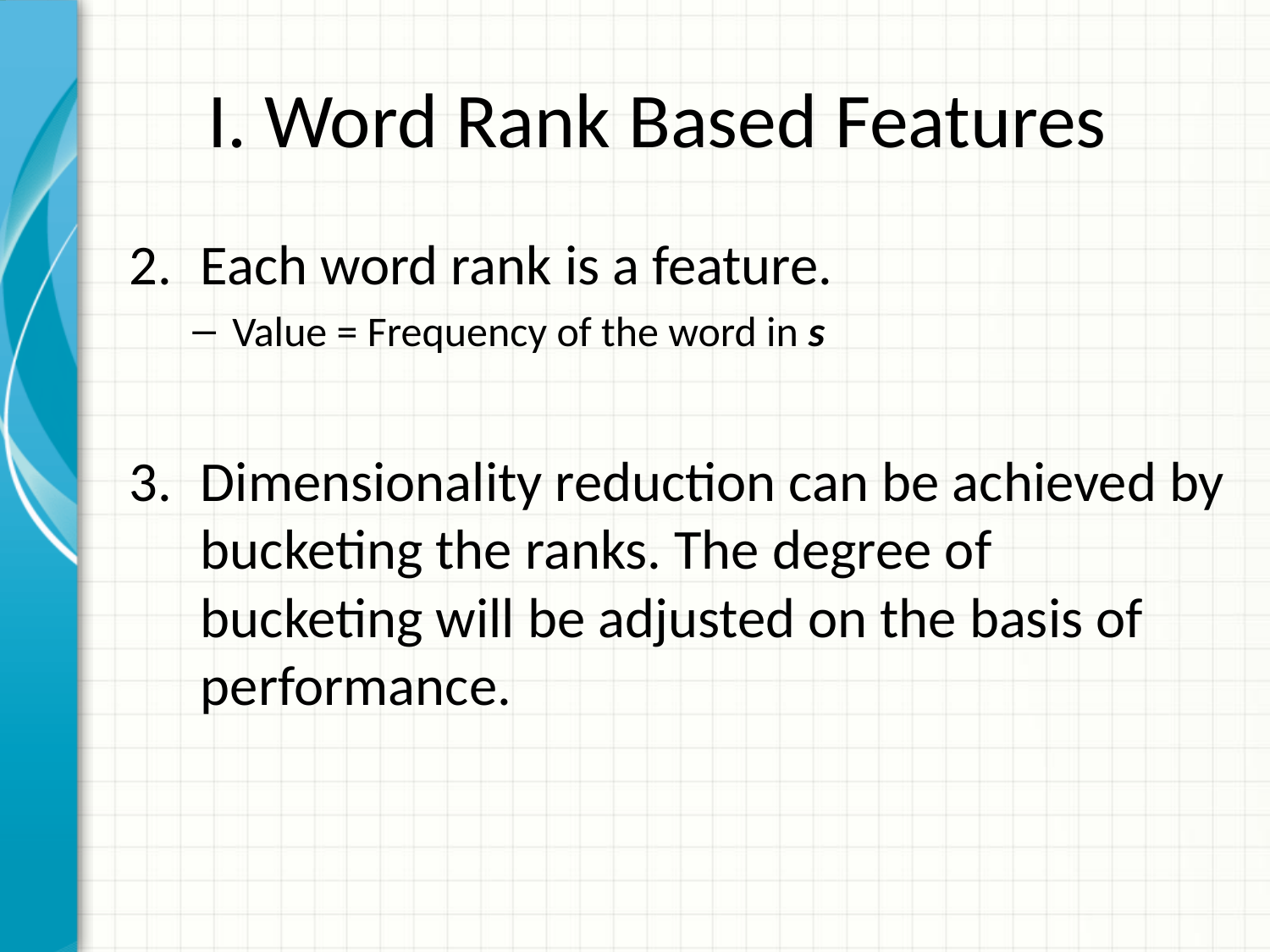

# I. Word Rank Based Features
Each word rank is a feature.
Value = Frequency of the word in s

Dimensionality reduction can be achieved by bucketing the ranks. The degree of bucketing will be adjusted on the basis of performance.